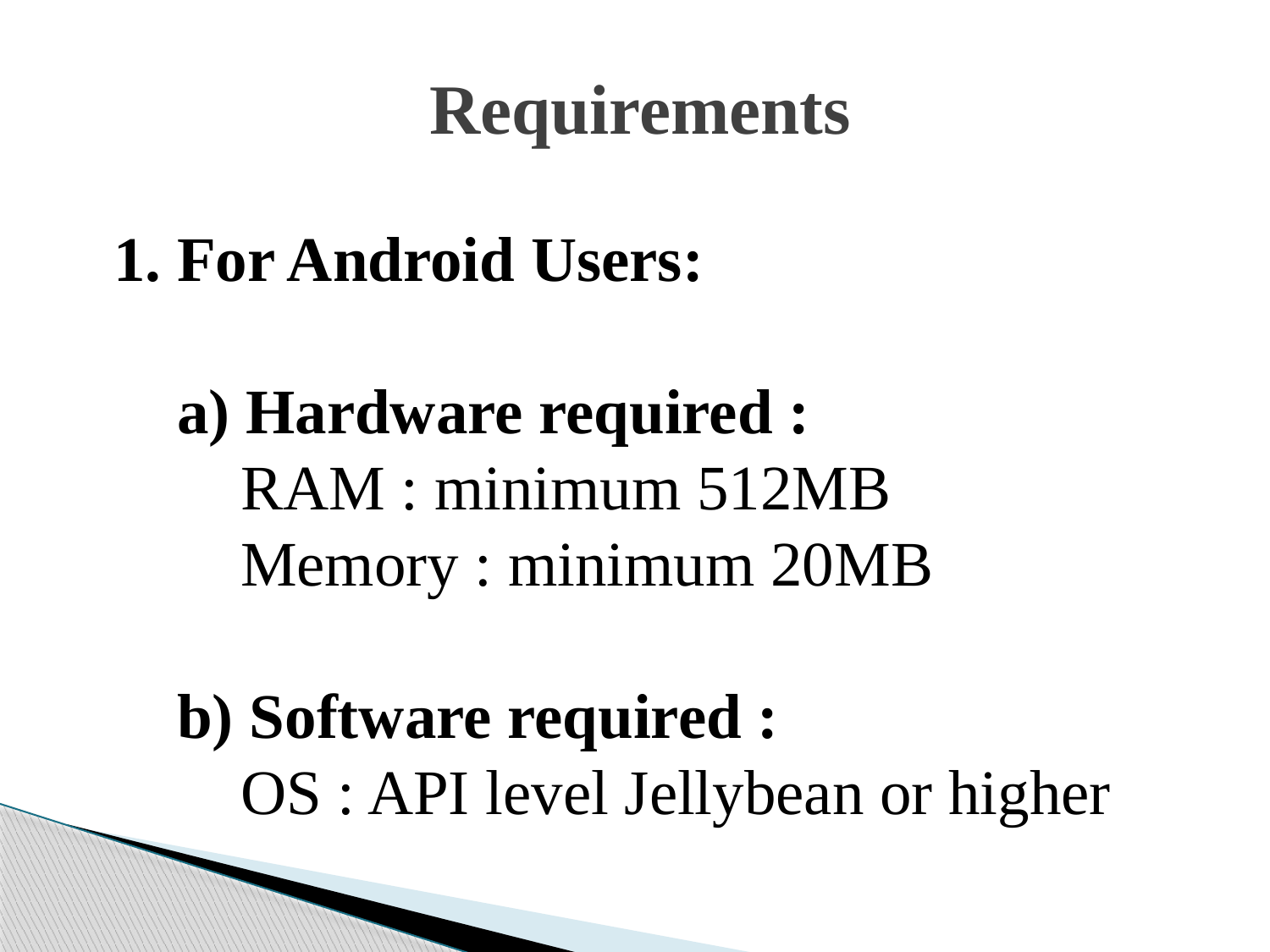

# Requirements
 1. For Android Users:

 a) Hardware required :
 RAM : minimum 512MB
 Memory : minimum 20MB

 b) Software required :
 OS : API level Jellybean or higher